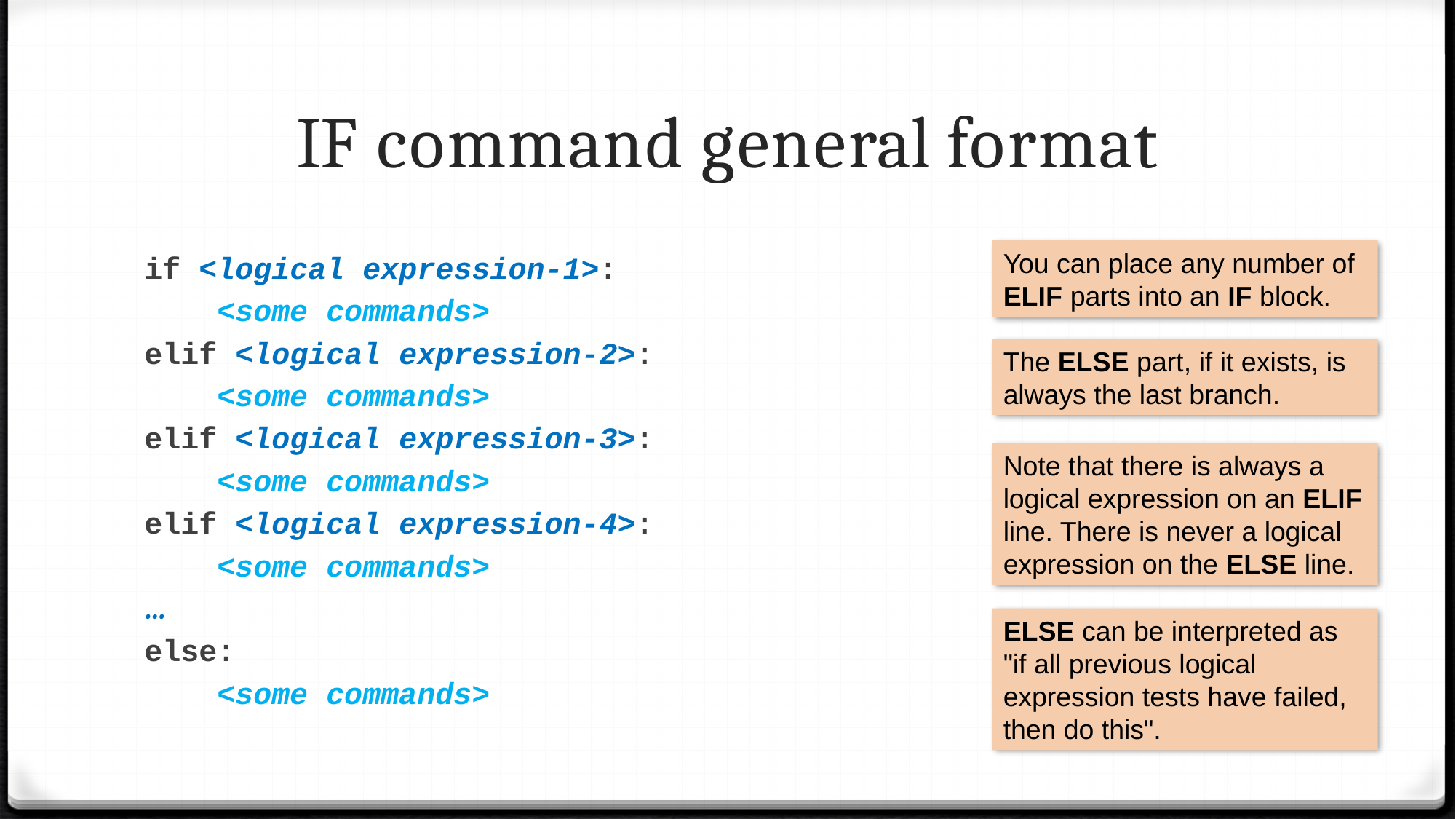

# IF command general format
You can place any number of ELIF parts into an IF block.
if <logical expression-1>:
    <some commands>
elif <logical expression-2>:
    <some commands>
elif <logical expression-3>:
    <some commands>
elif <logical expression-4>:
    <some commands>
...
else:
    <some commands>
The ELSE part, if it exists, is always the last branch.
Note that there is always a logical expression on an ELIF line. There is never a logical expression on the ELSE line.
ELSE can be interpreted as "if all previous logical expression tests have failed, then do this".